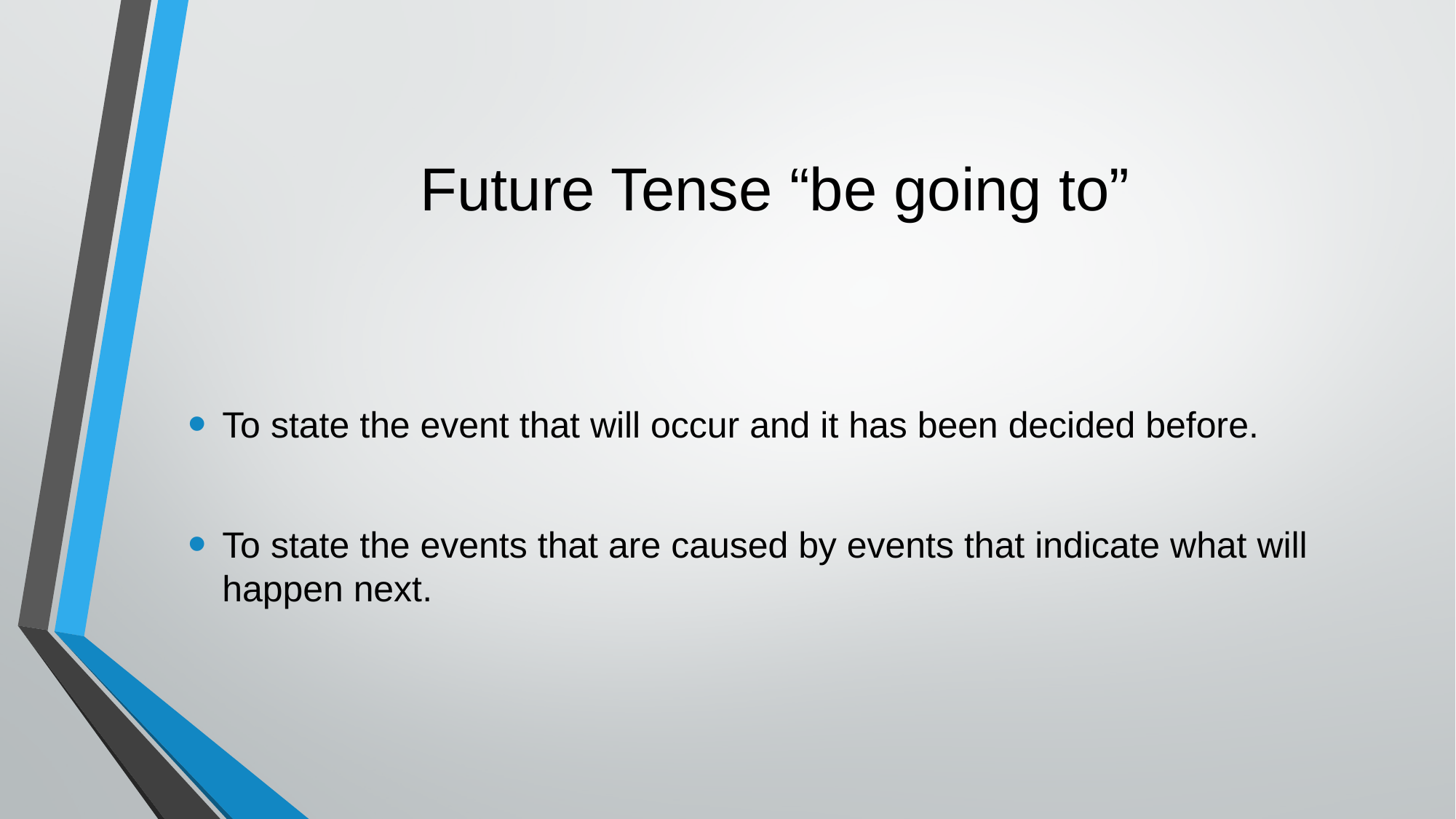

# Future Tense “be going to”
To state the event that will occur and it has been decided before.

To state the events that are caused by events that indicate what will happen next.